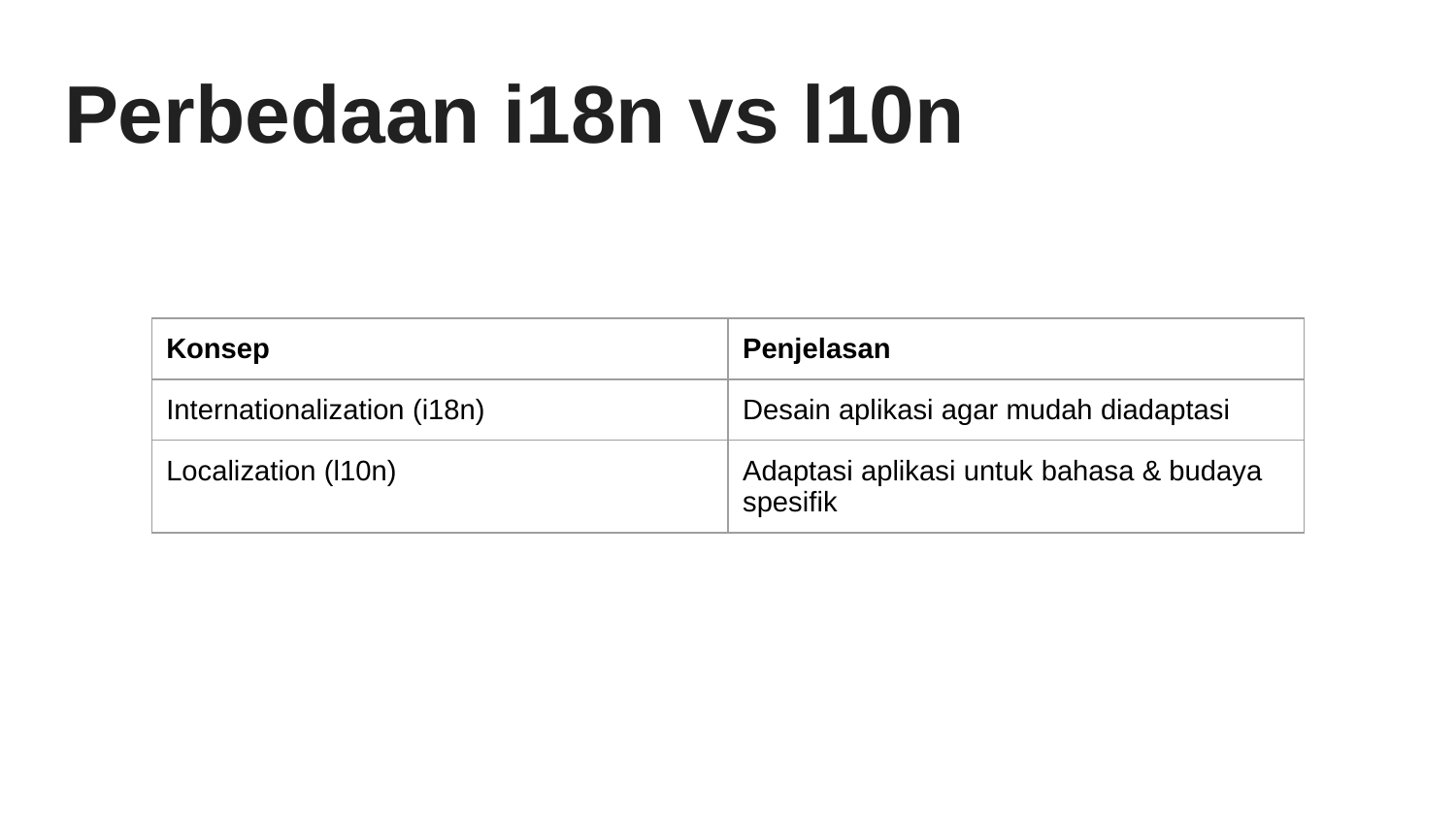

# Perbedaan i18n vs l10n
| Konsep | Penjelasan |
| --- | --- |
| Internationalization (i18n) | Desain aplikasi agar mudah diadaptasi |
| Localization (l10n) | Adaptasi aplikasi untuk bahasa & budaya spesifik |